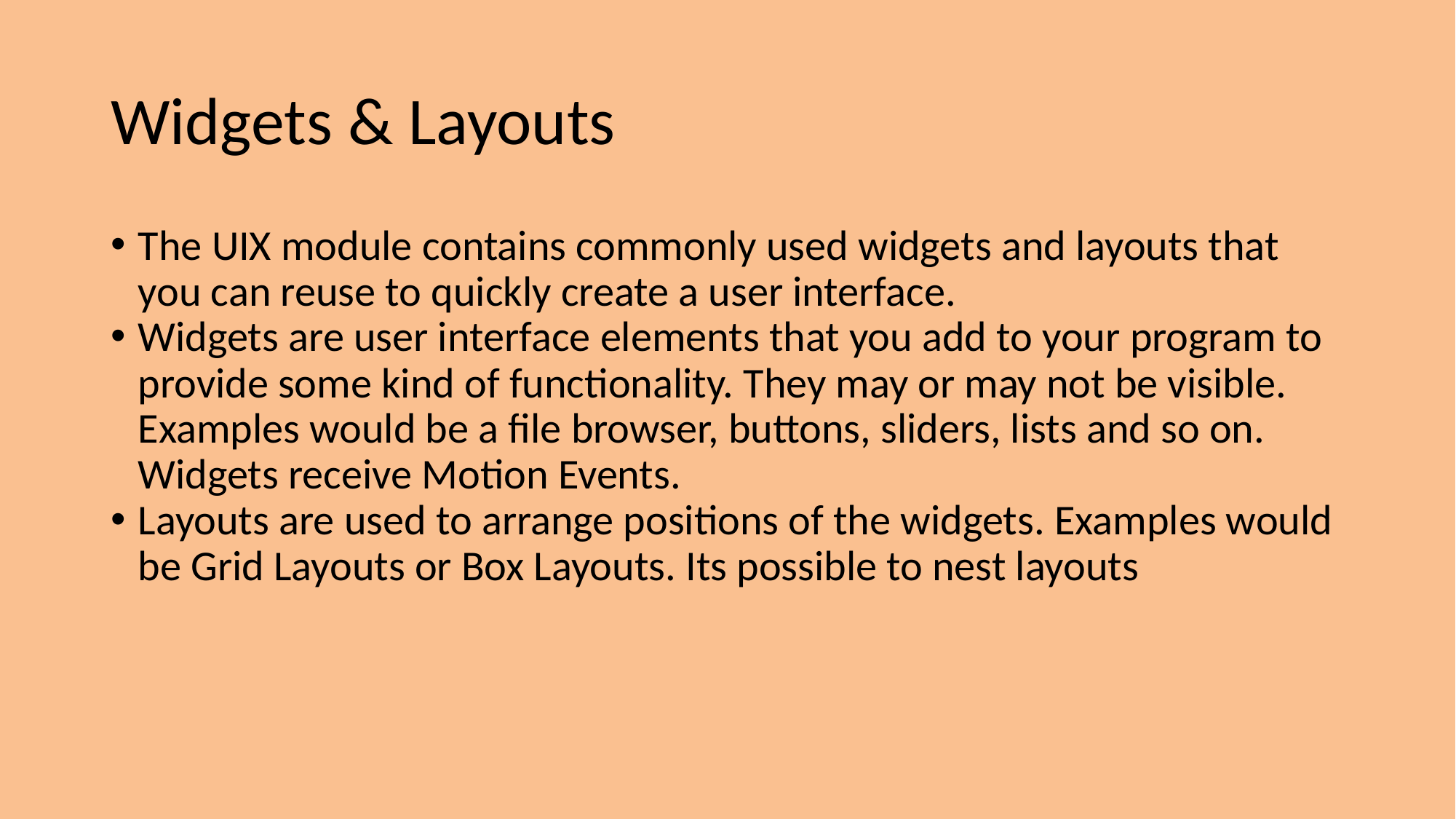

Widgets & Layouts
The UIX module contains commonly used widgets and layouts that you can reuse to quickly create a user interface.
Widgets are user interface elements that you add to your program to provide some kind of functionality. They may or may not be visible. Examples would be a file browser, buttons, sliders, lists and so on. Widgets receive Motion Events.
Layouts are used to arrange positions of the widgets. Examples would be Grid Layouts or Box Layouts. Its possible to nest layouts